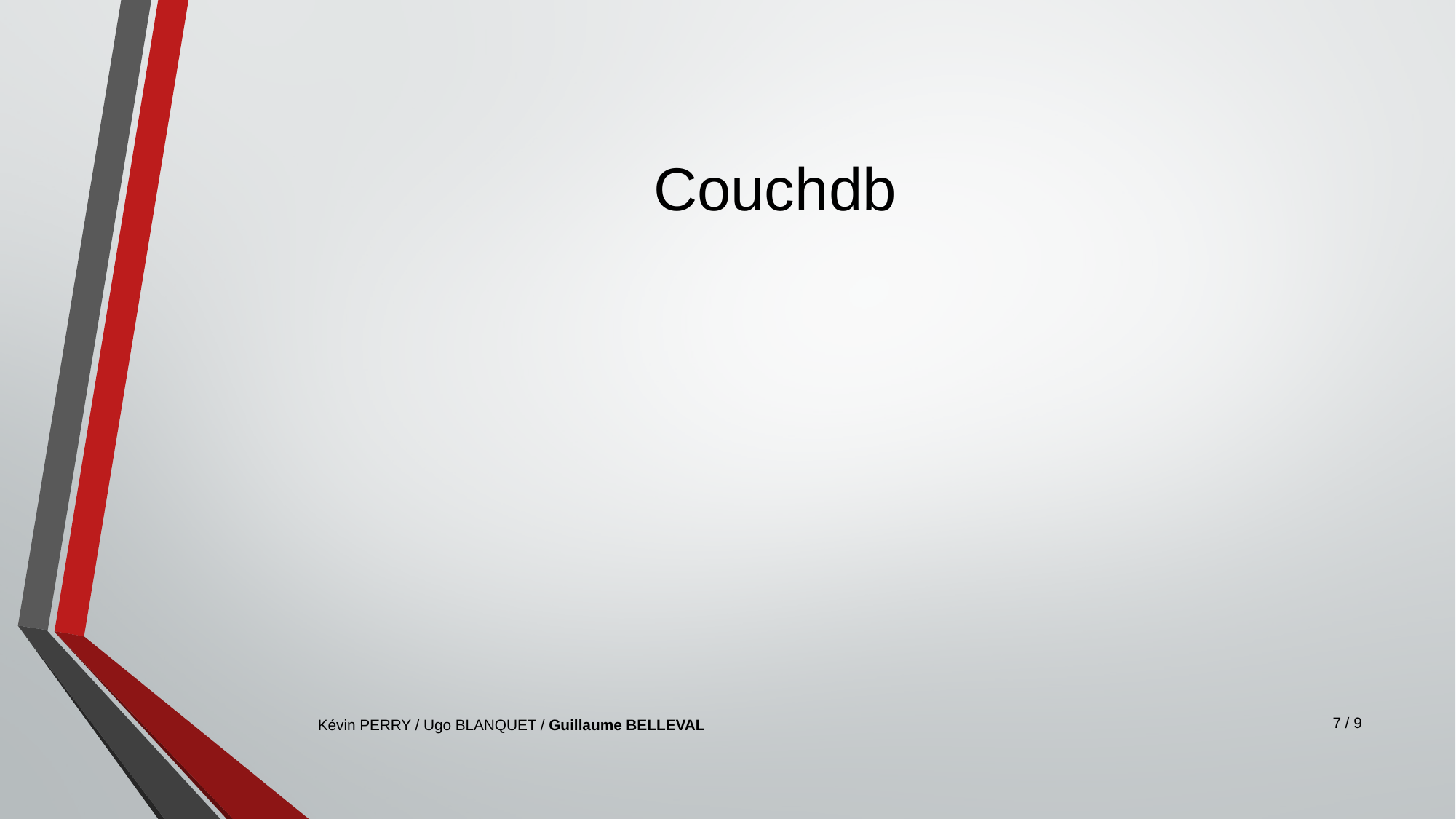

# Couchdb

7 / 9
Kévin PERRY / Ugo BLANQUET / Guillaume BELLEVAL